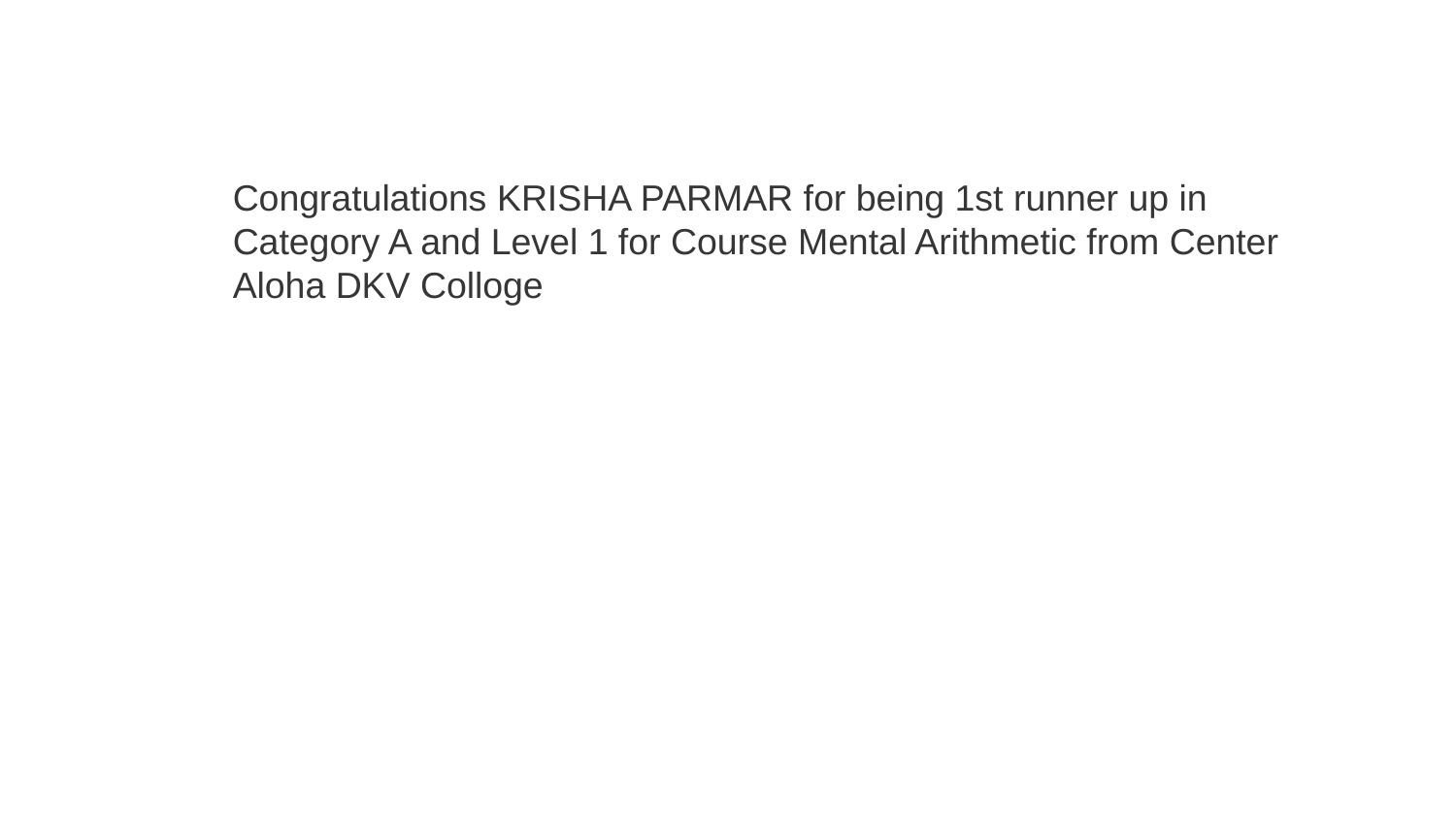

Congratulations KRISHA PARMAR for being 1st runner up in Category A and Level 1 for Course Mental Arithmetic from Center Aloha DKV Colloge